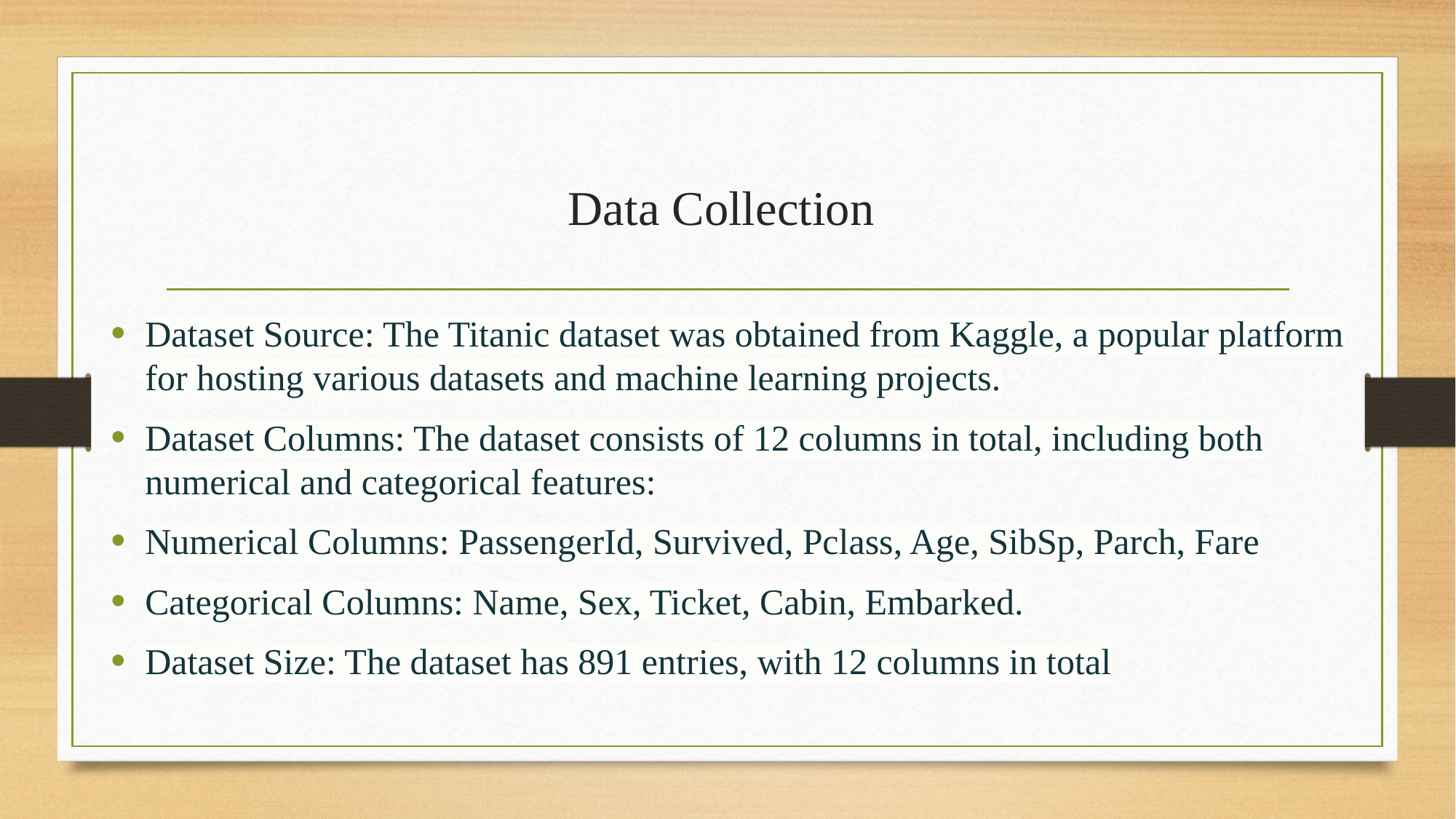

# Data Collection
Dataset Source: The Titanic dataset was obtained from Kaggle, a popular platform for hosting various datasets and machine learning projects.
Dataset Columns: The dataset consists of 12 columns in total, including both numerical and categorical features:
Numerical Columns: PassengerId, Survived, Pclass, Age, SibSp, Parch, Fare
Categorical Columns: Name, Sex, Ticket, Cabin, Embarked.
Dataset Size: The dataset has 891 entries, with 12 columns in total